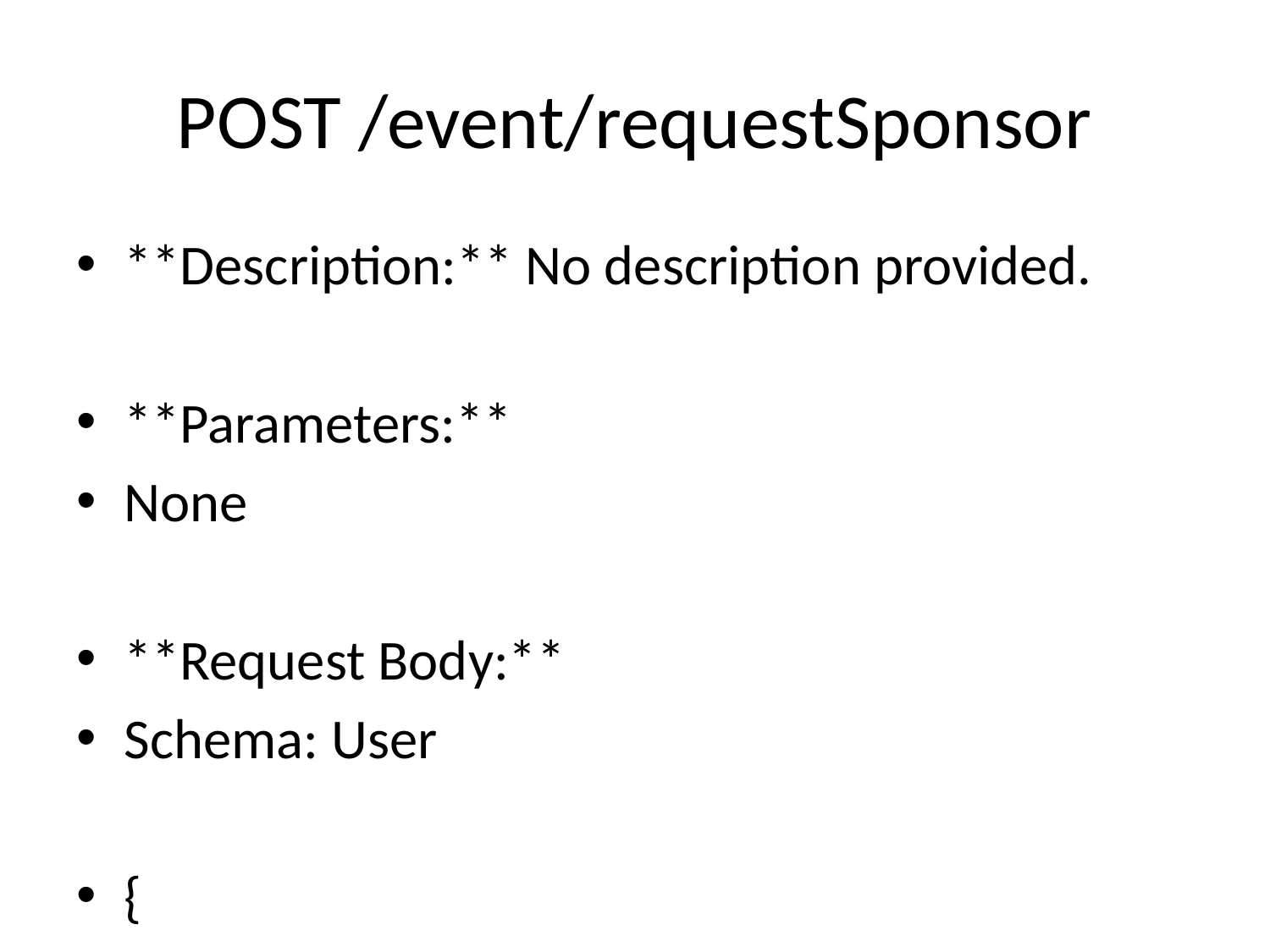

# POST /event/requestSponsor
**Description:** No description provided.

**Parameters:**
None

**Request Body:**
Schema: User

{
    "type": "object",
    "properties": {
        "id": {
            "type": "integer",
            "format": "int64"
        },
        "fullName": {
            "type": "string"
        },
        "username": {
            "type": "string"
        },
        "email": {
            "type": "string"
        },
        "password": {
            "type": "string"
        },
        "gender": {
            "type": "string",
            "enum": [
                "MALE",
                "FEMALE",
                "NOT_SPECIFIED"
            ]
        },
        "dob": {
            "type": "string",
            "format": "date"
        },
        "roles": {
            "uniqueItems": true,
            "type": "array",
            "items": {
                "$ref": "#/components/schemas/Role"
            }
        },
        "phoneNumber": {
            "type": "string"
        },
        "address": {
            "type": "string"
        },
        "profilePicture": {
            "type": "string"
        },
        "coverPicture": {
            "type": "string"
        },
        "about": {
            "type": "string"
        },
        "website": {
            "type": "string"
        },
        "facebook": {
            "type": "string"
        },
        "instagram": {
            "type": "string"
        },
        "twitter": {
            "type": "string"
        },
        "youtube": {
            "type": "string"
        },
        "github": {
            "type": "string"
        },
        "linkedin": {
            "type": "string"
        },
        "pinterest": {
            "type": "string"
        },
        "tiktok": {
            "type": "string"
        },
        "snapchat": {
            "type": "string"
        },
        "telegram": {
            "type": "string"
        },
        "whatsapp": {
            "type": "string"
        },
        "discord": {
            "type": "string"
        },
        "reddit": {
            "type": "string"
        }
    }
}

**Response Body:**
Status 200: No JSON response